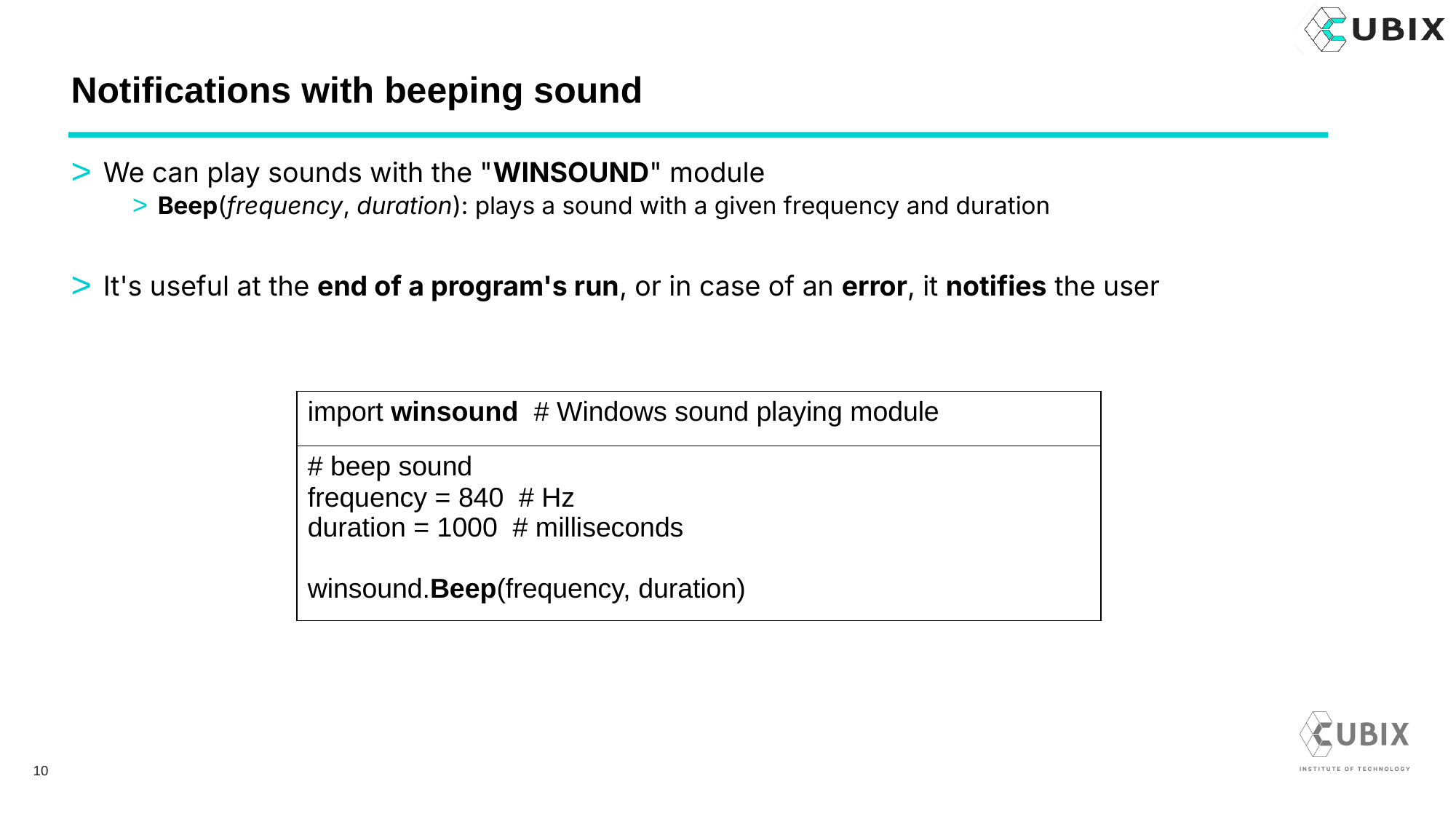

# Notifications with beeping sound
We can play sounds with the "WINSOUND" module
Beep(frequency, duration): plays a sound with a given frequency and duration

It's useful at the end of a program's run, or in case of an error, it notifies the user
| import winsound # Windows sound playing module |
| --- |
| # beep sound frequency = 840 # Hz duration = 1000 # milliseconds winsound.Beep(frequency, duration) |